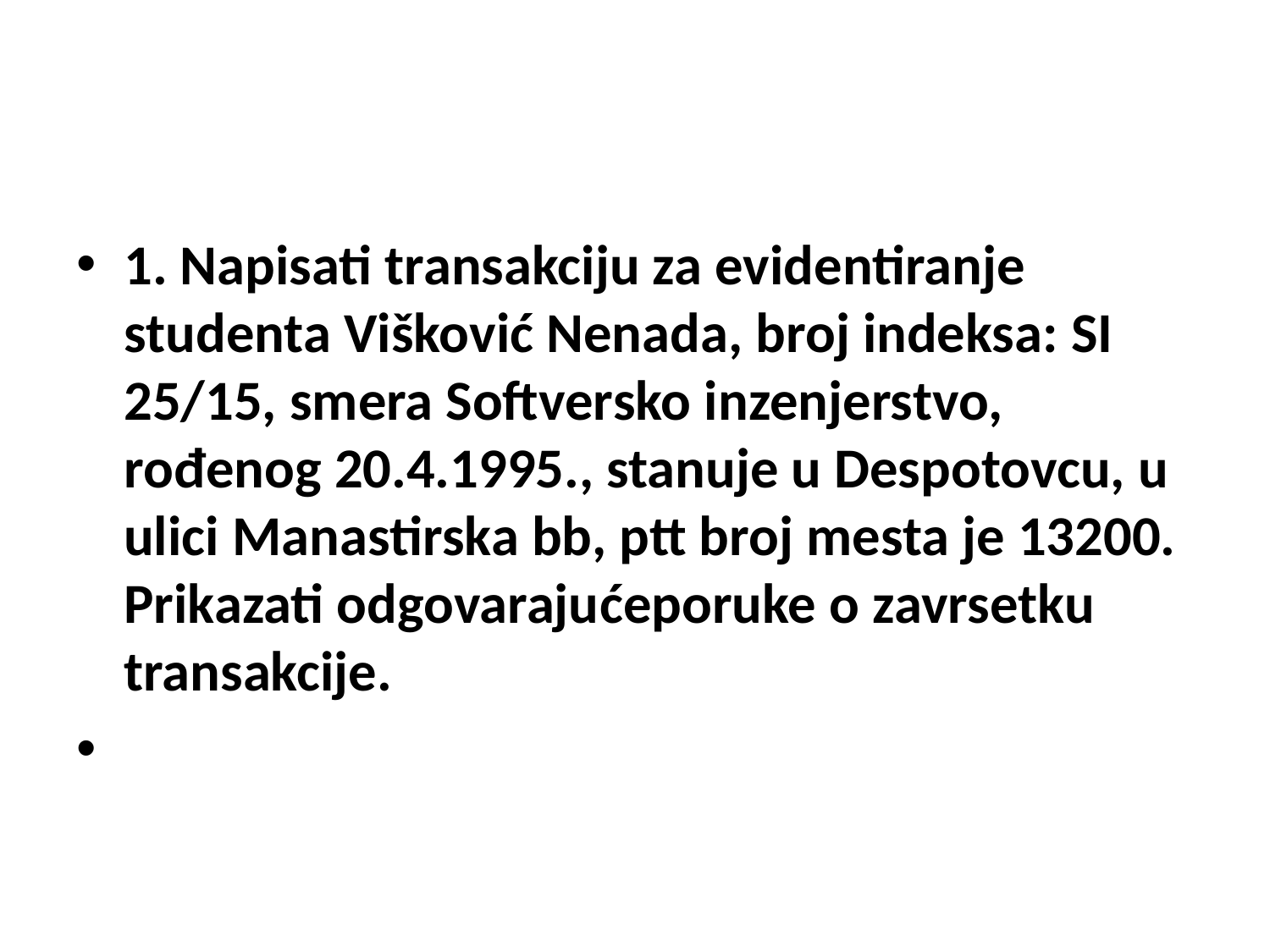

#
1. Napisati transakciju za evidentiranje studenta Višković Nenada, broj indeksa: SI 25/15, smera Softversko inzenjerstvo, rođenog 20.4.1995., stanuje u Despotovcu, u ulici Manastirska bb, ptt broj mesta je 13200. Prikazati odgovarajućeporuke o zavrsetku transakcije.